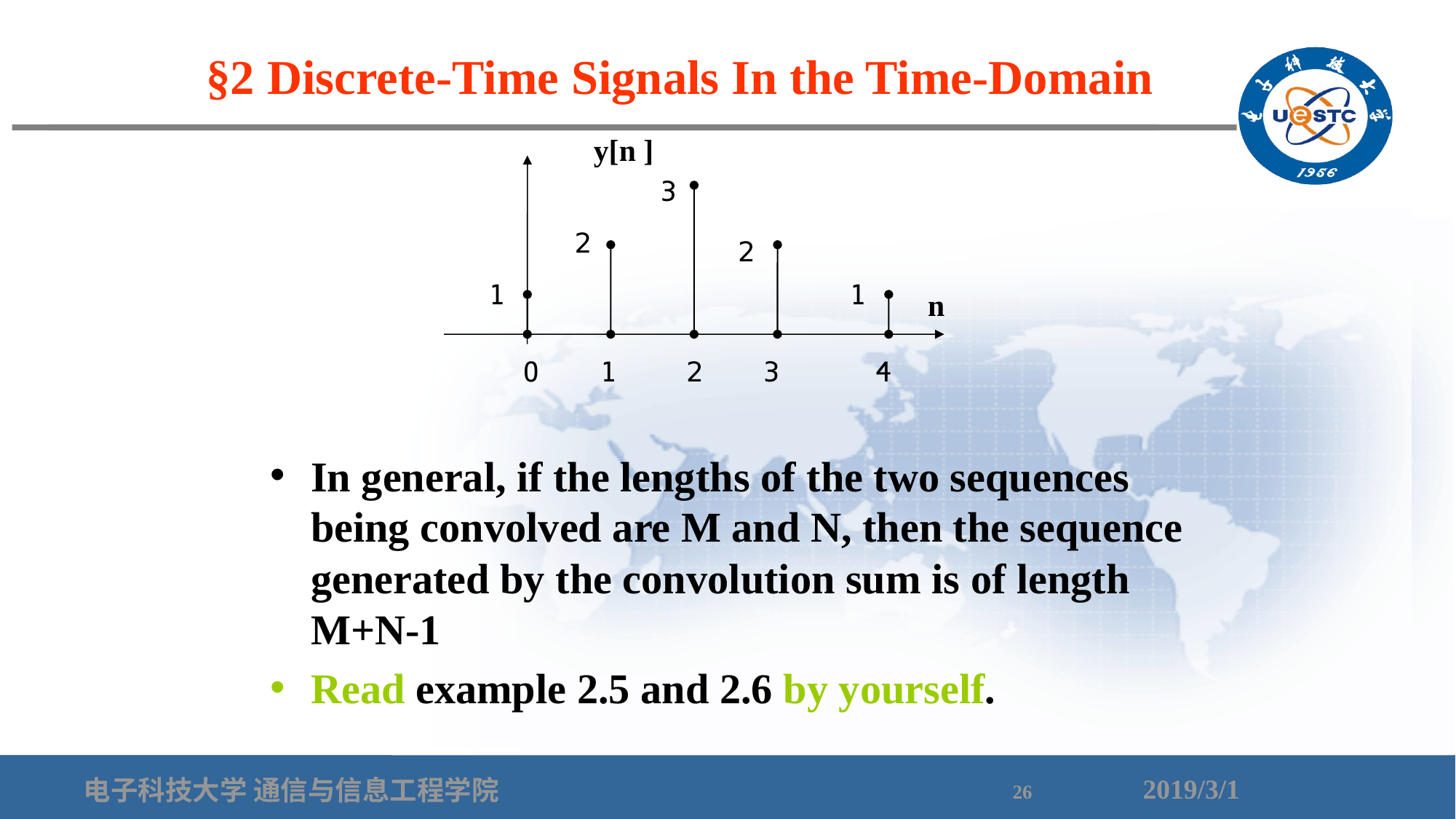

§2 Discrete-Time Signals In the Time-Domain
y[n ]

n

3
2
2
1
1
0
1
2
3
4
In general, if the lengths of the two sequences being convolved are M and N, then the sequence generated by the convolution sum is of length M+N-1
Read example 2.5 and 2.6 by yourself.